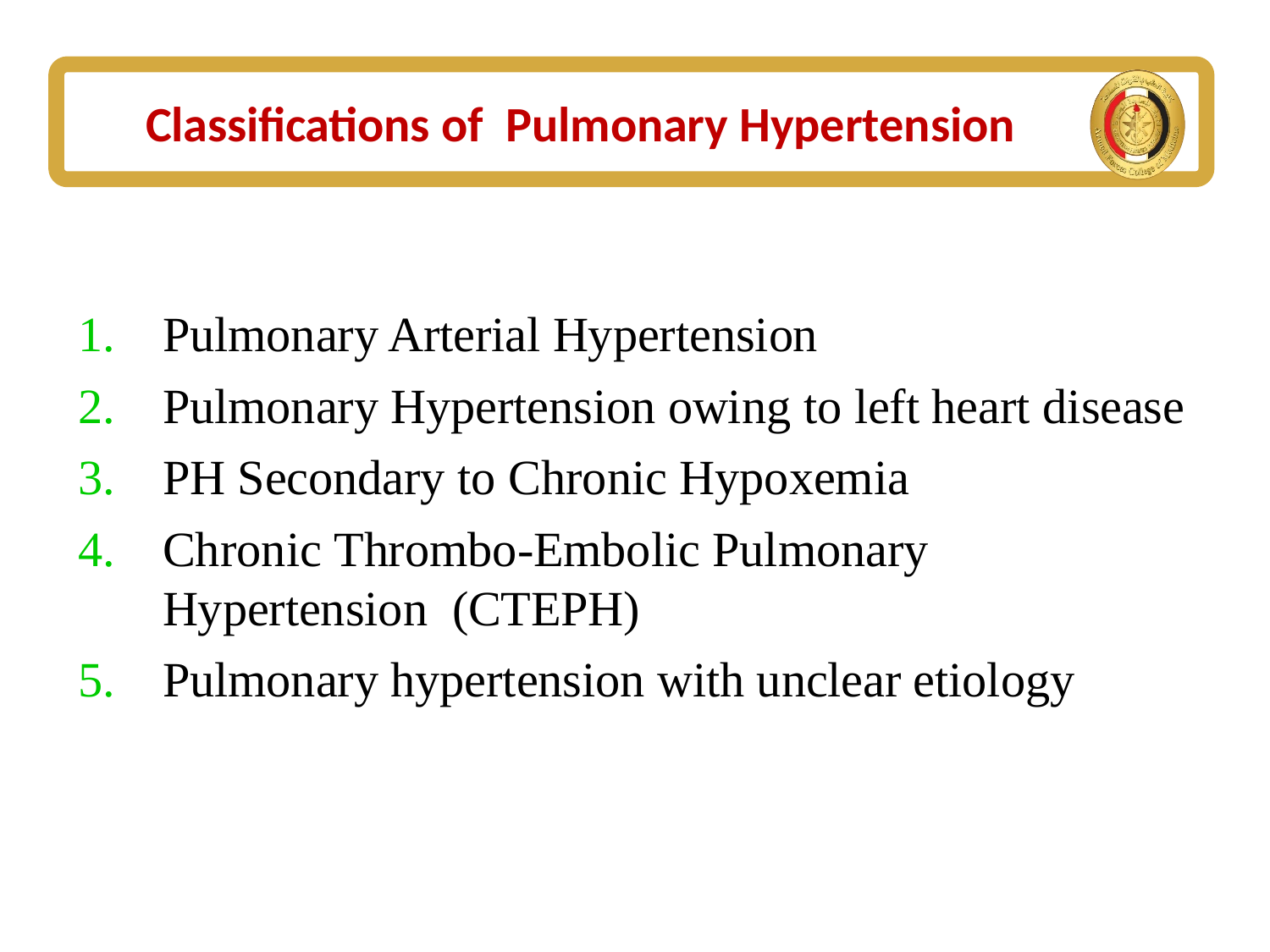

# Classifications of  Pulmonary Hypertension
Pulmonary Arterial Hypertension
Pulmonary Hypertension owing to left heart disease
PH Secondary to Chronic Hypoxemia
Chronic Thrombo-Embolic Pulmonary Hypertension  (CTEPH)
Pulmonary hypertension with unclear etiology